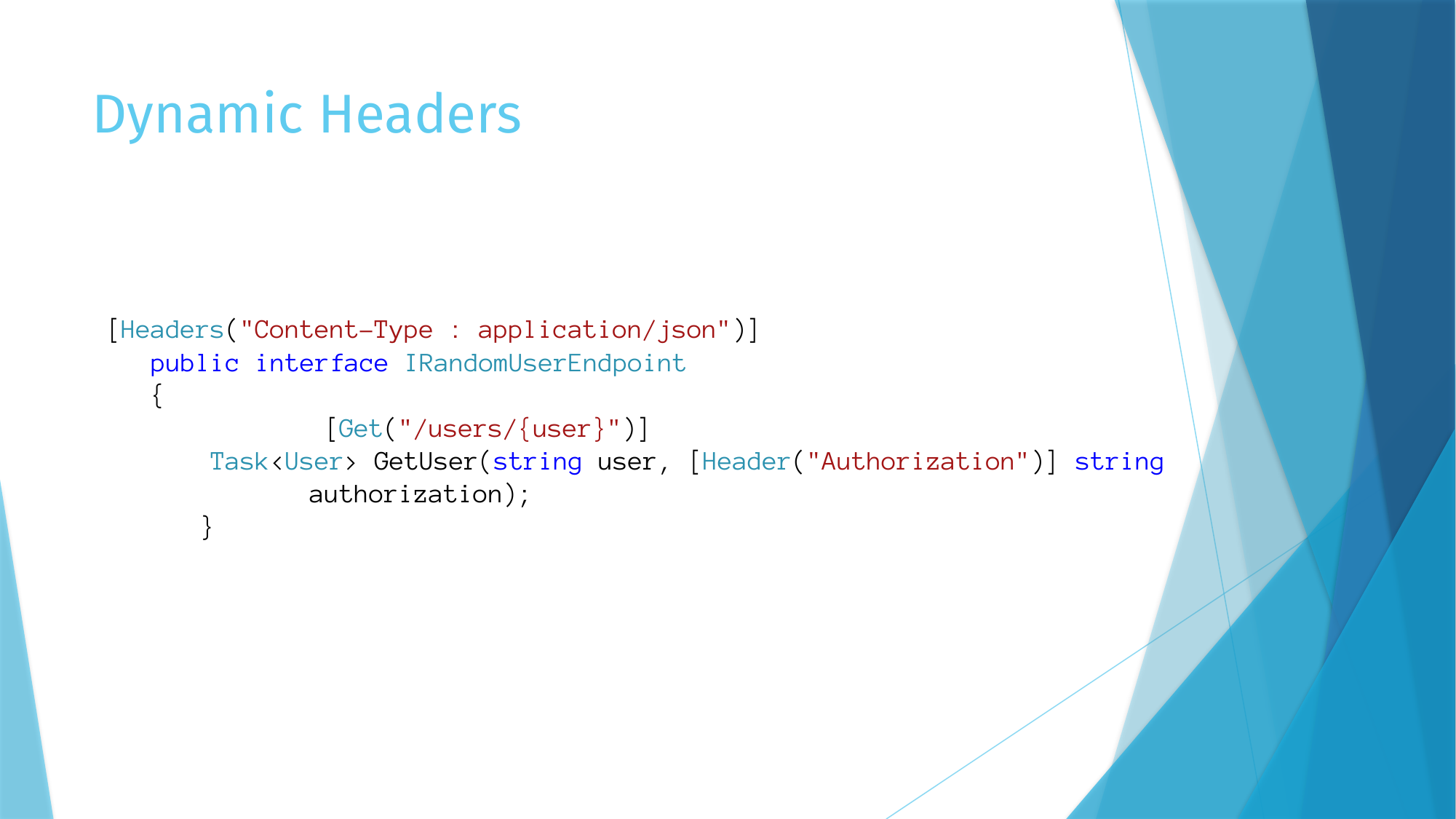

# Dynamic Headers
 [Headers("Content-Type : application/json")]
    public interface IRandomUserEndpoint
    {
		 [Get("/users/{user}")]
        Task<User> GetUser(string user, [Header("Authorization")] string 			authorization);
	}